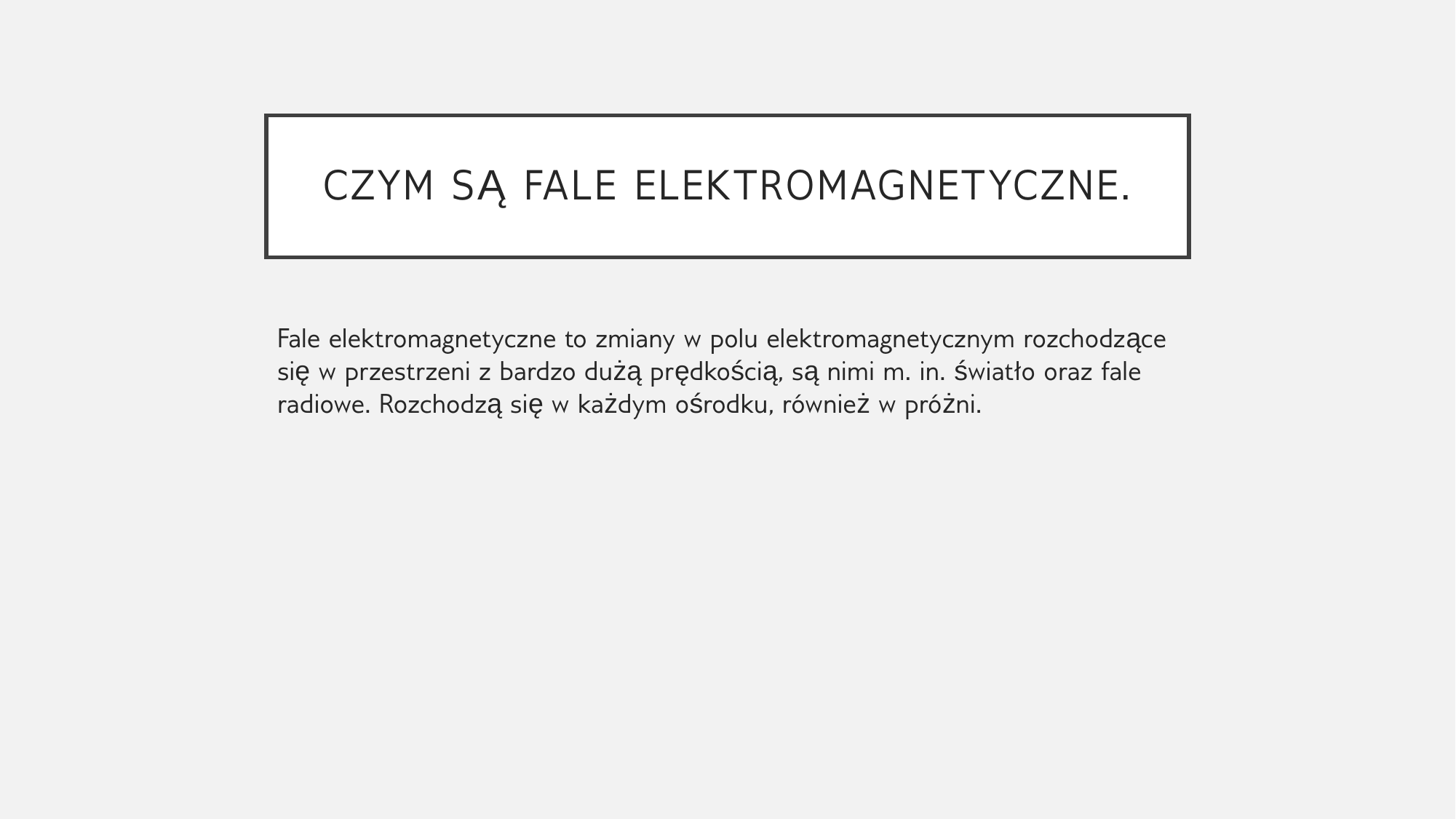

# CZYM SĄ FALE ELEKTROMAGNETYCZNE.
Fale elektromagnetyczne to zmiany w polu elektromagnetycznym rozchodzące się w przestrzeni z bardzo dużą prędkością, są nimi m. in. światło oraz fale radiowe. Rozchodzą się w każdym ośrodku, również w próżni.